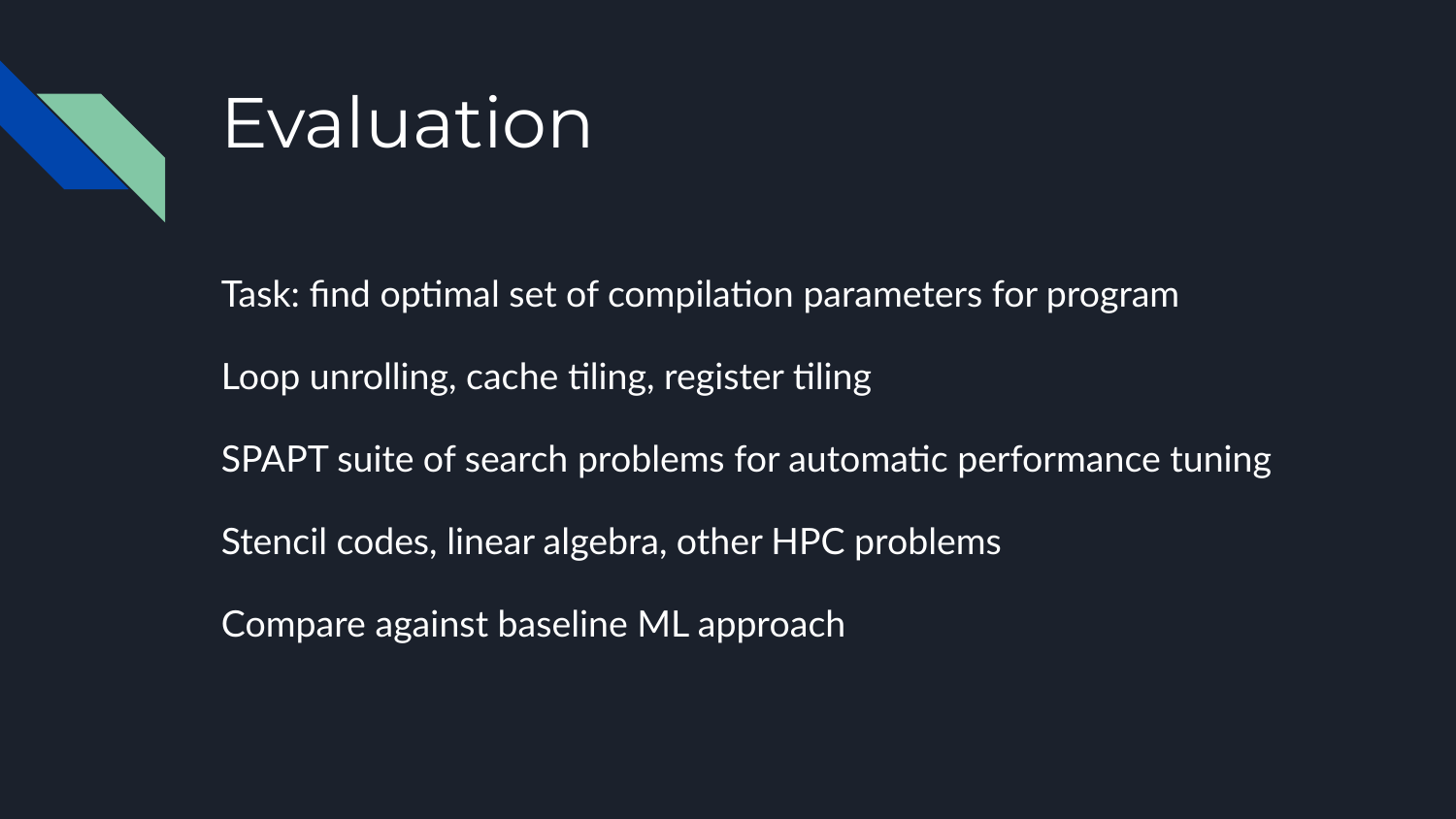

# Evaluation
Task: find optimal set of compilation parameters for program
Loop unrolling, cache tiling, register tiling
SPAPT suite of search problems for automatic performance tuning
Stencil codes, linear algebra, other HPC problems
Compare against baseline ML approach